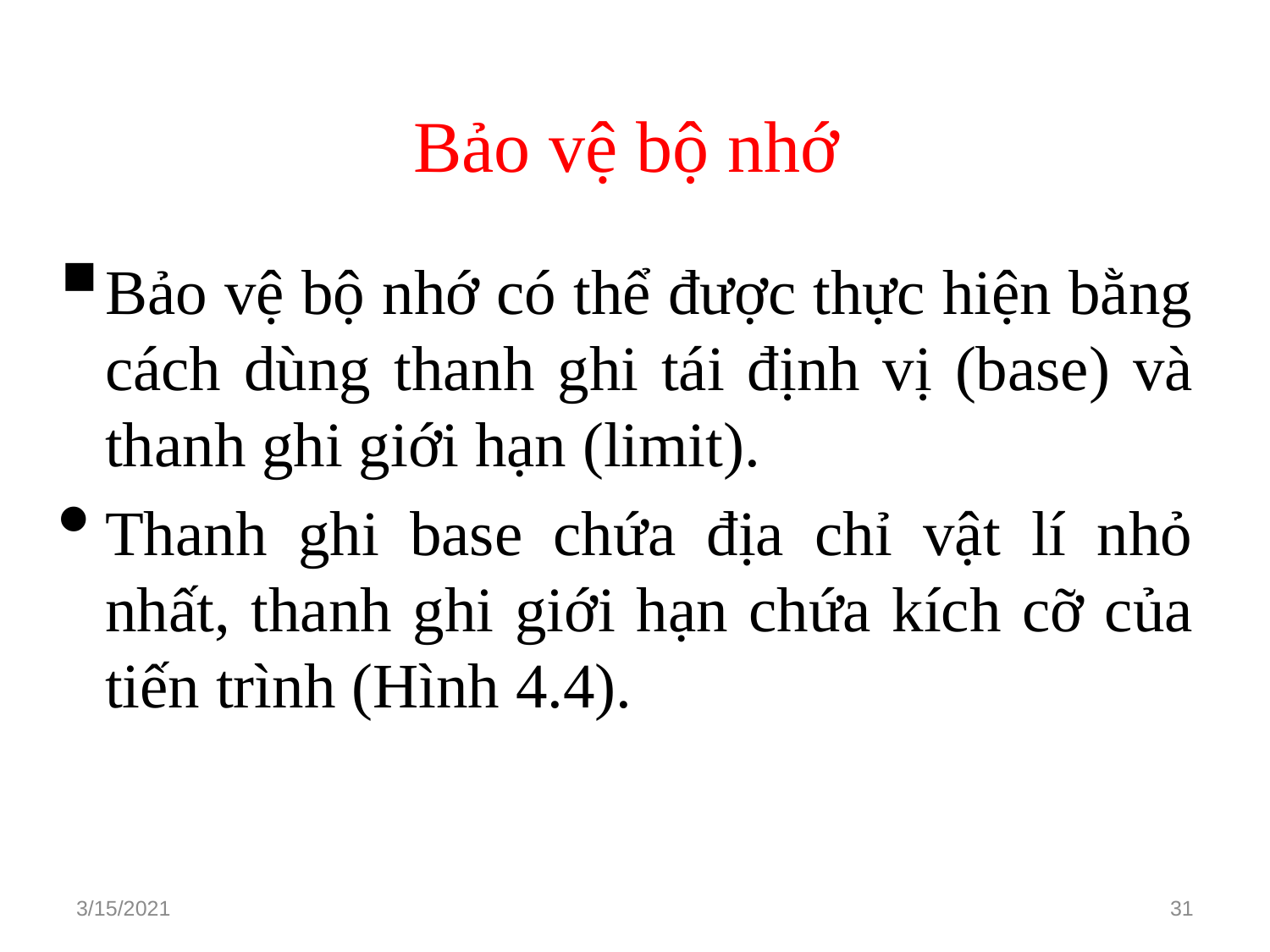

# Bảo vệ bộ nhớ
Bảo vệ bộ nhớ có thể được thực hiện bằng cách dùng thanh ghi tái định vị (base) và thanh ghi giới hạn (limit).
Thanh ghi base chứa địa chỉ vật lí nhỏ nhất, thanh ghi giới hạn chứa kích cỡ của tiến trình (Hình 4.4).
3/15/2021
31